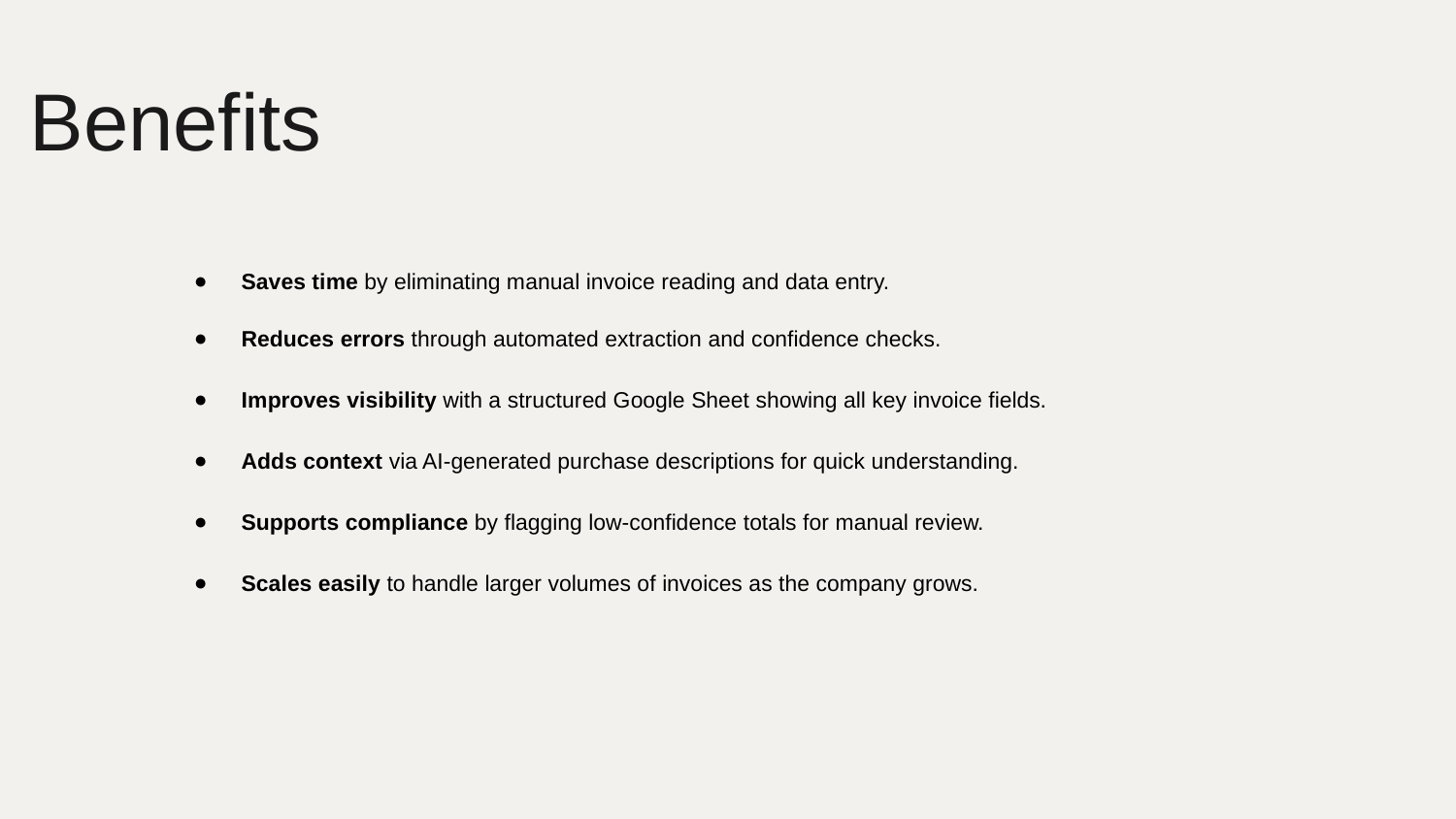

# Benefits
Saves time by eliminating manual invoice reading and data entry.
Reduces errors through automated extraction and confidence checks.
Improves visibility with a structured Google Sheet showing all key invoice fields.
Adds context via AI-generated purchase descriptions for quick understanding.
Supports compliance by flagging low-confidence totals for manual review.
Scales easily to handle larger volumes of invoices as the company grows.